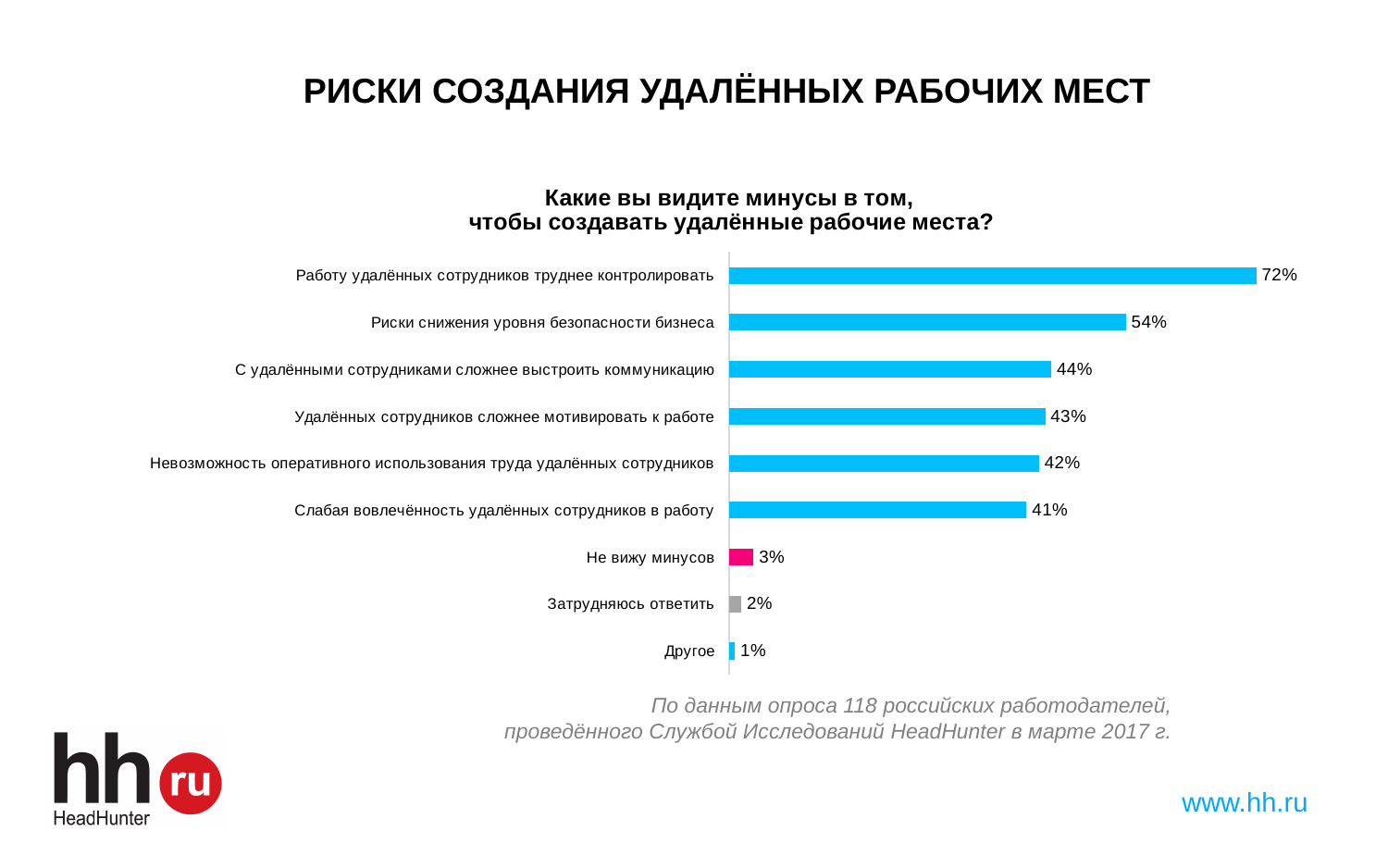

# РИСКИ СОЗДАНИЯ УДАЛЁННЫХ РАБОЧИХ МЕСТ

### Chart: Какие вы видите минусы в том, чтобы создавать удалённые рабочие места?

| Category |  |
|---|---|
| Работу удалённых сотрудников труднее контролировать | 0.7203389830508474 |
| Риски снижения уровня безопасности бизнеса | 0.5423728813559322 |
| С удалёнными сотрудниками сложнее выстроить коммуникацию | 0.4406779661016949 |
| Удалённых сотрудников сложнее мотивировать к работе | 0.4322033898305085 |
| Невозможность оперативного использования труда удалённых сотрудников | 0.423728813559322 |
| Слабая вовлечённость удалённых сотрудников в работу | 0.4067796610169492 |
| Не вижу минусов | 0.03389830508474576 |
| Затрудняюсь ответить | 0.01694915254237288 |
| Другое | 0.00847457627118644 |
По данным опроса 118 российских работодателей,
 проведённого Службой Исследований HeadHunter в марте 2017 г.